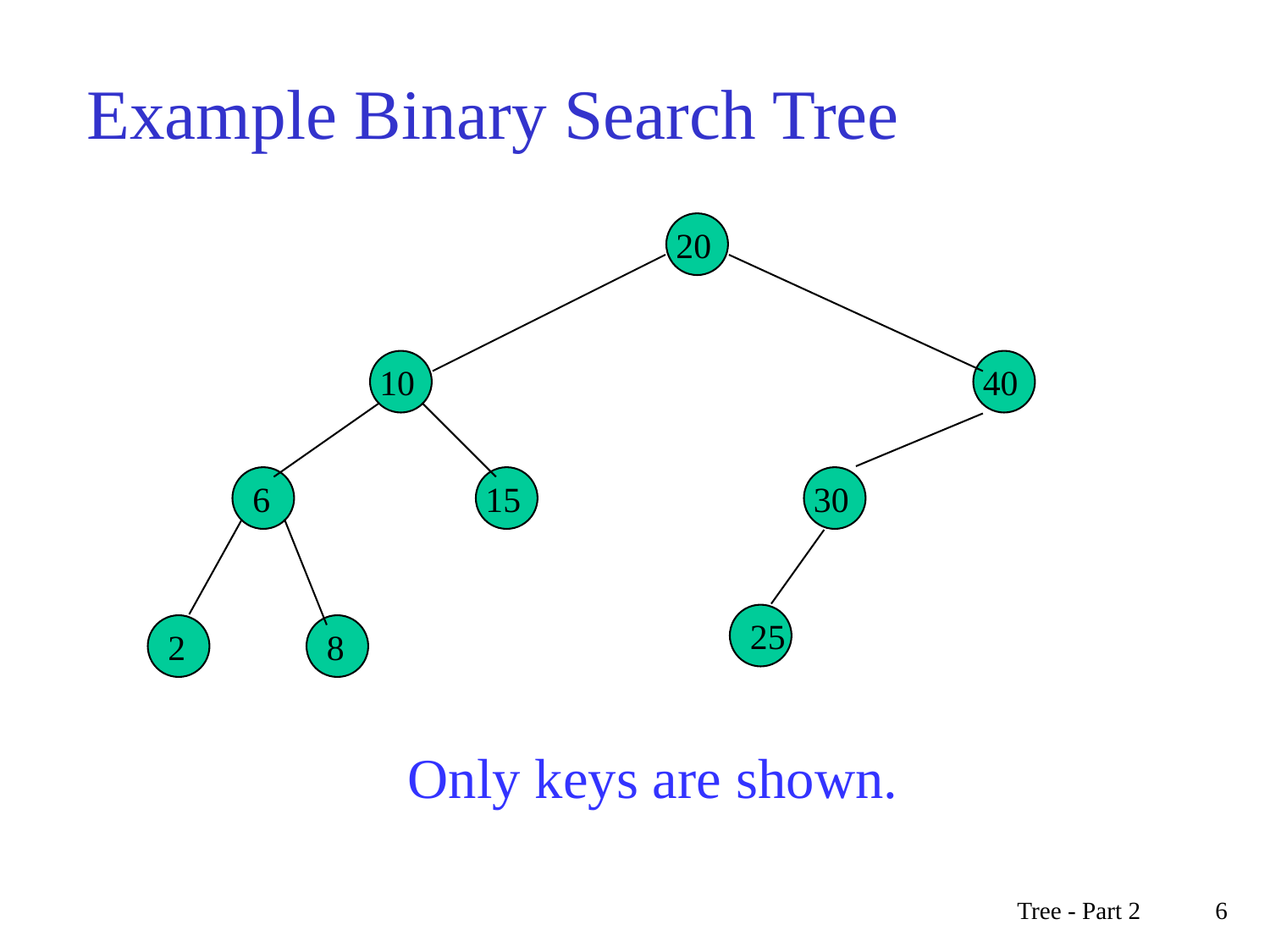

# Example Binary Search Tree

20

10
40

6
15
30

25

2
8
Only keys are shown.
Tree - Part 2
6